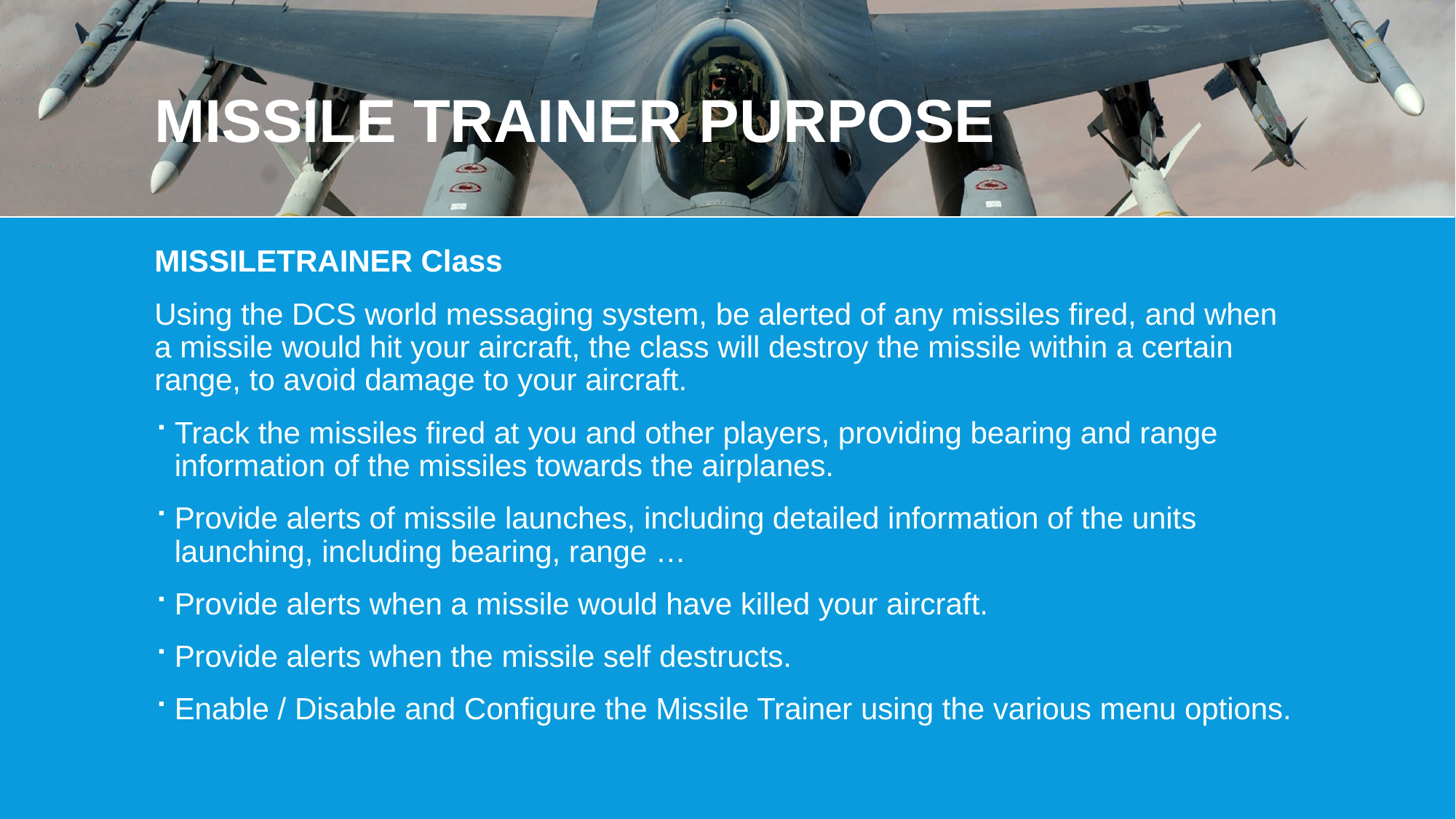

# Missile trainer purpose
MISSILETRAINER Class
Using the DCS world messaging system, be alerted of any missiles fired, and when a missile would hit your aircraft, the class will destroy the missile within a certain range, to avoid damage to your aircraft.
Track the missiles fired at you and other players, providing bearing and range information of the missiles towards the airplanes.
Provide alerts of missile launches, including detailed information of the units launching, including bearing, range …
Provide alerts when a missile would have killed your aircraft.
Provide alerts when the missile self destructs.
Enable / Disable and Configure the Missile Trainer using the various menu options.